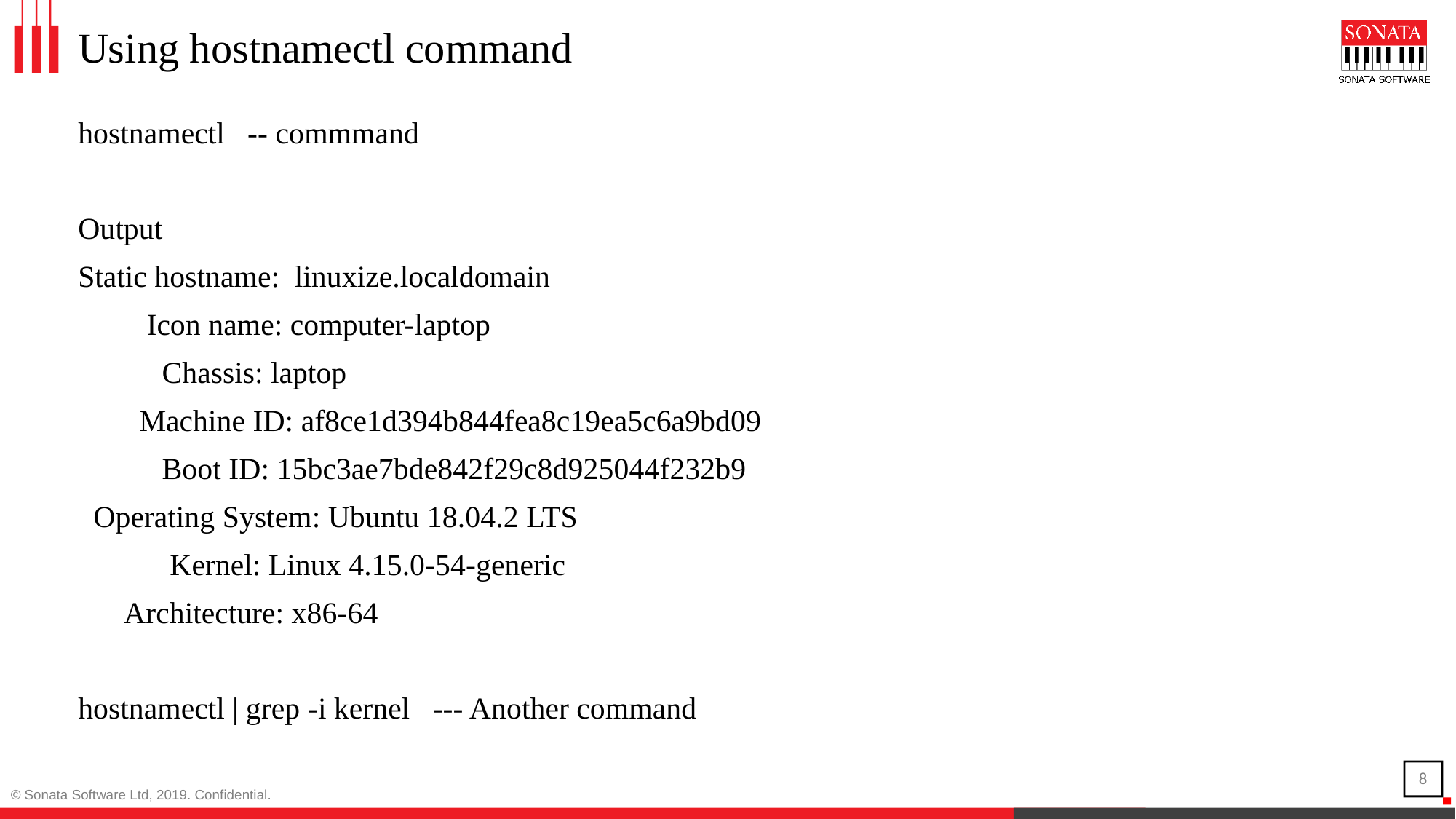

# Using hostnamectl command
hostnamectl   -- commmand

Output
Static hostname:  linuxize.localdomain
         Icon name: computer-laptop
           Chassis: laptop
        Machine ID: af8ce1d394b844fea8c19ea5c6a9bd09
           Boot ID: 15bc3ae7bde842f29c8d925044f232b9
  Operating System: Ubuntu 18.04.2 LTS
            Kernel: Linux 4.15.0-54-generic
      Architecture: x86-64

hostnamectl | grep -i kernel   --- Another command